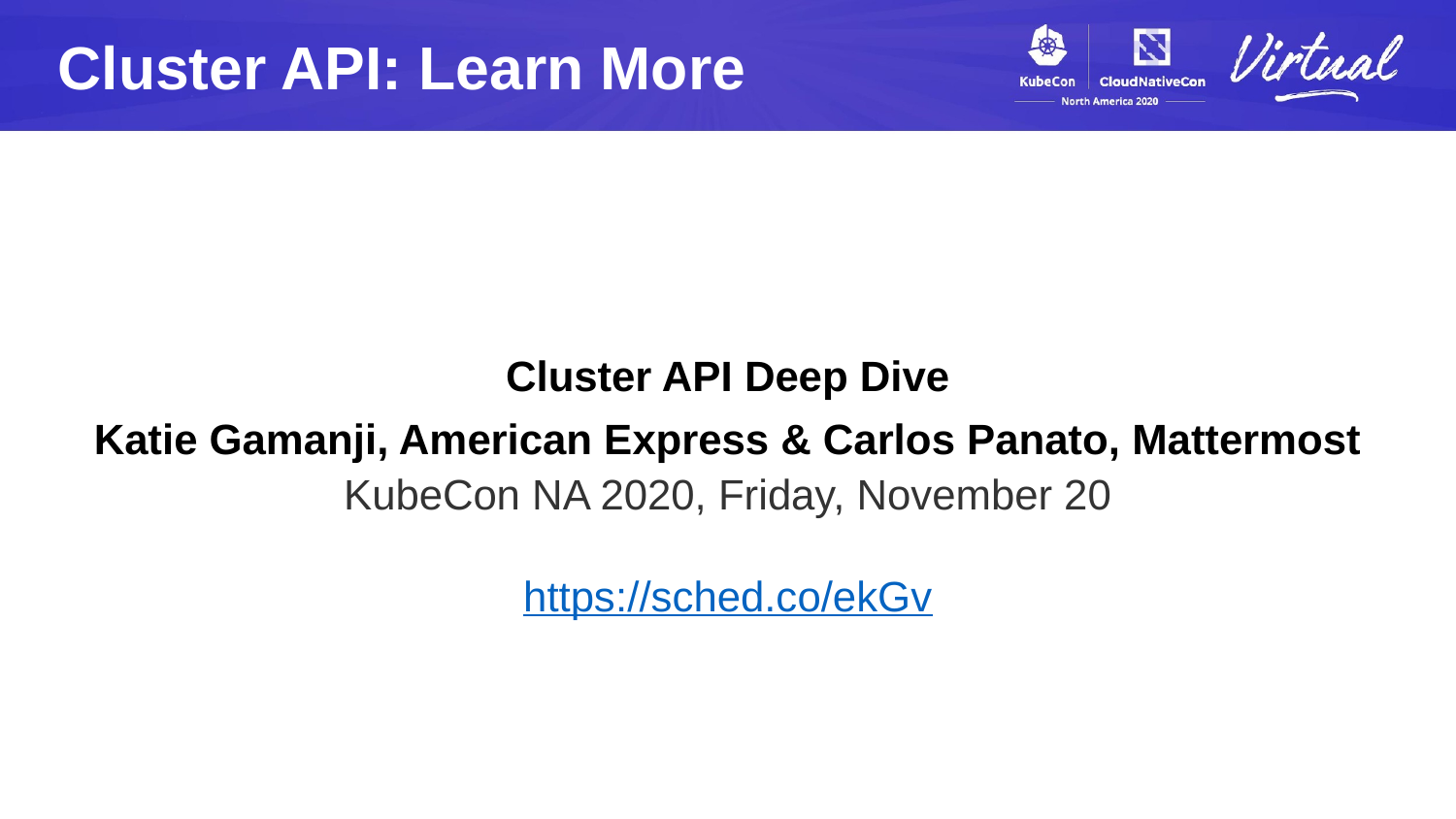

Cluster API: Learn More
Cluster API Deep Dive
Katie Gamanji, American Express & Carlos Panato, Mattermost
KubeCon NA 2020, Friday, November 20

https://sched.co/ekGv